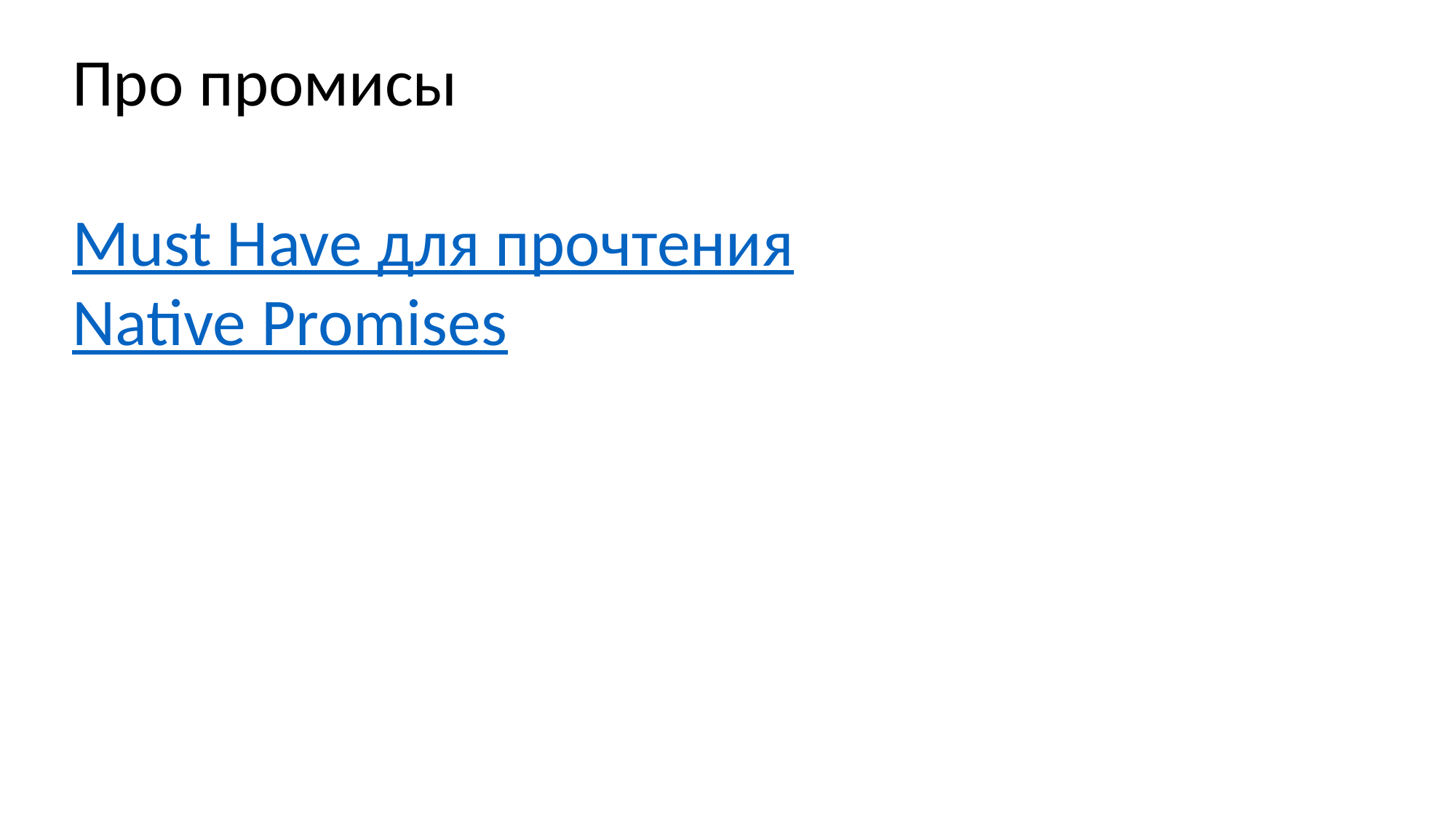

Про промисы

Must Have для прочтения
Native Promises